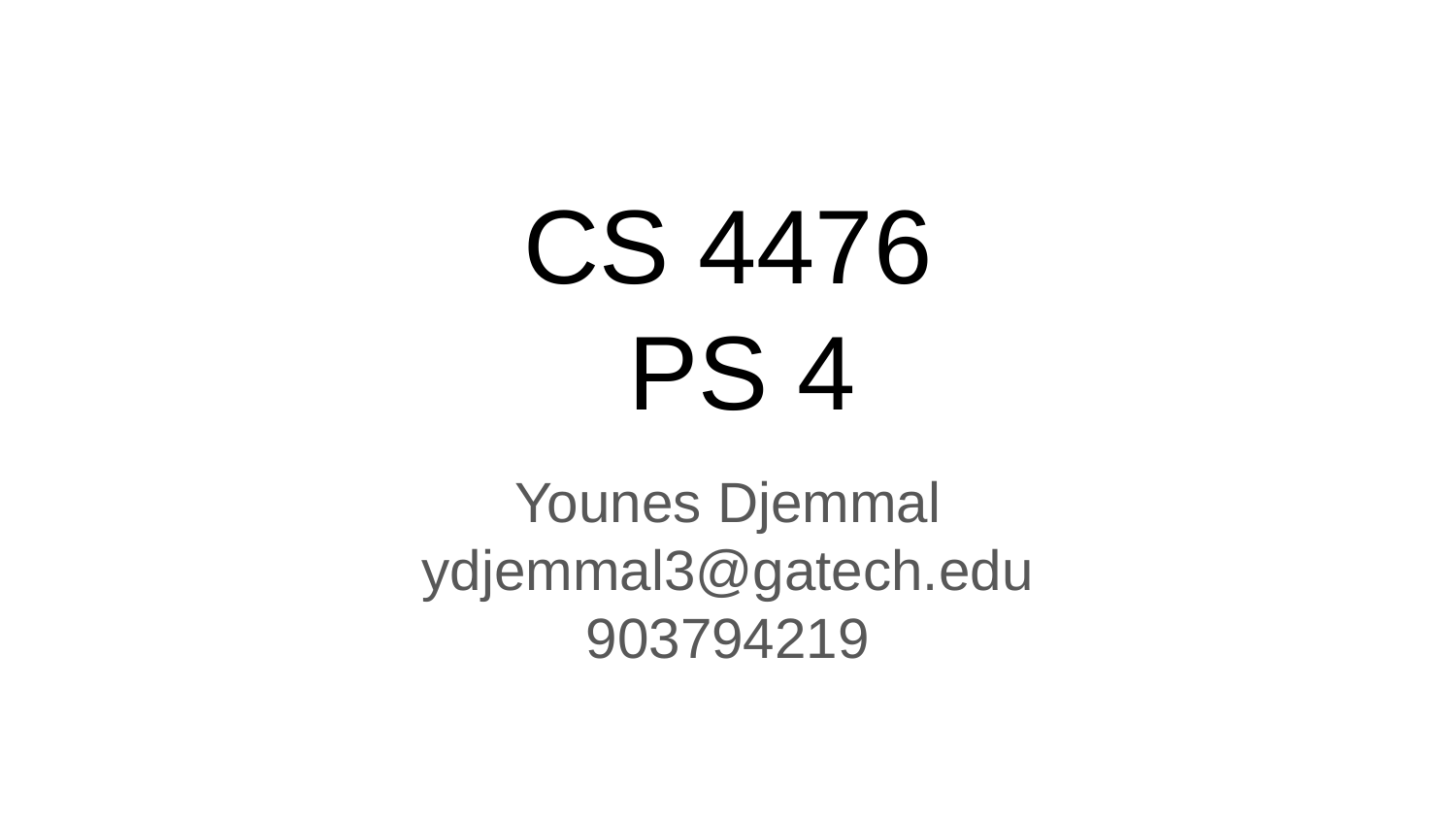

CS 4476
 PS 4
Younes Djemmal
ydjemmal3@gatech.edu
903794219